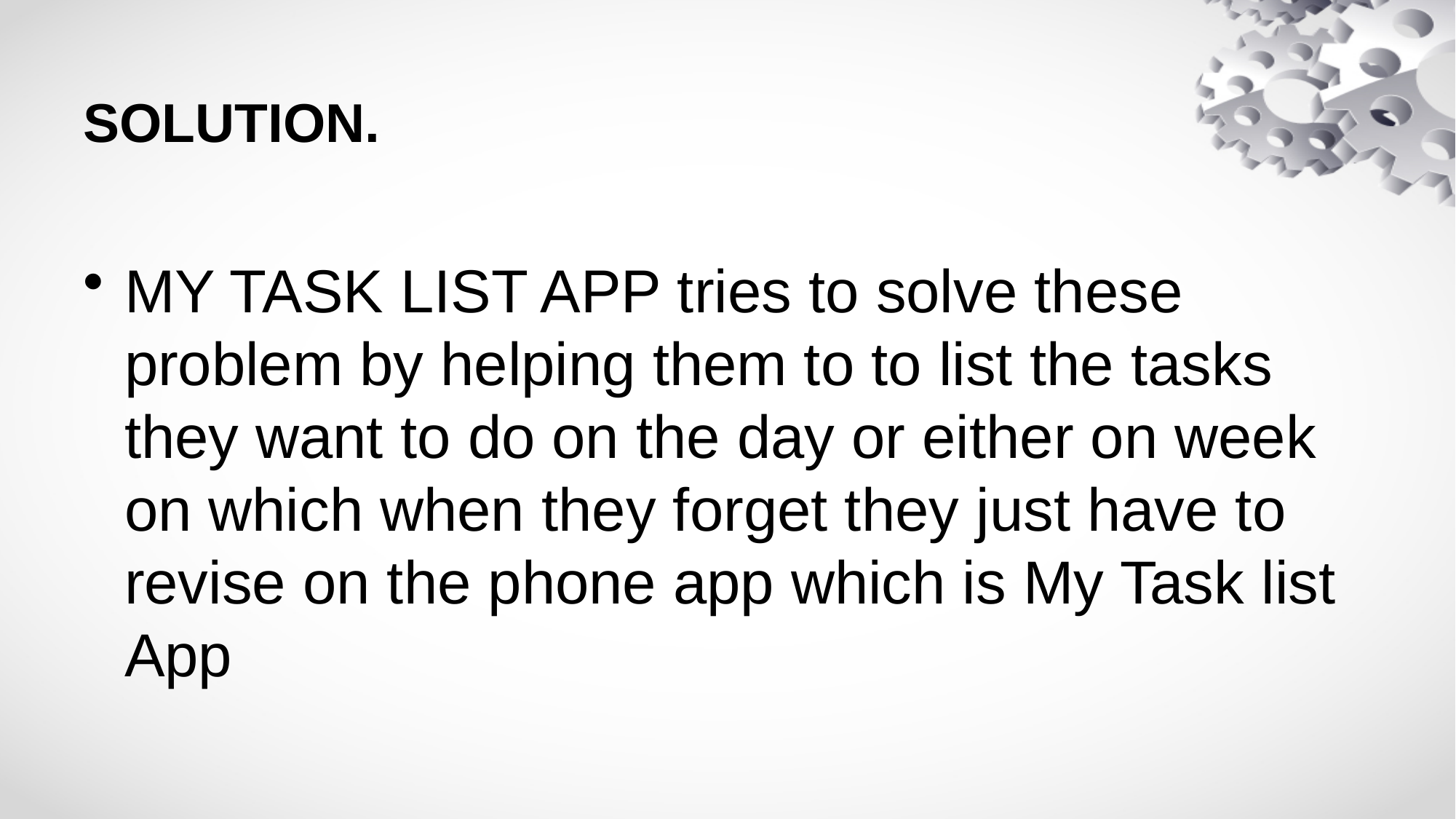

# SOLUTION.
MY TASK LIST APP tries to solve these problem by helping them to to list the tasks they want to do on the day or either on week on which when they forget they just have to revise on the phone app which is My Task list App